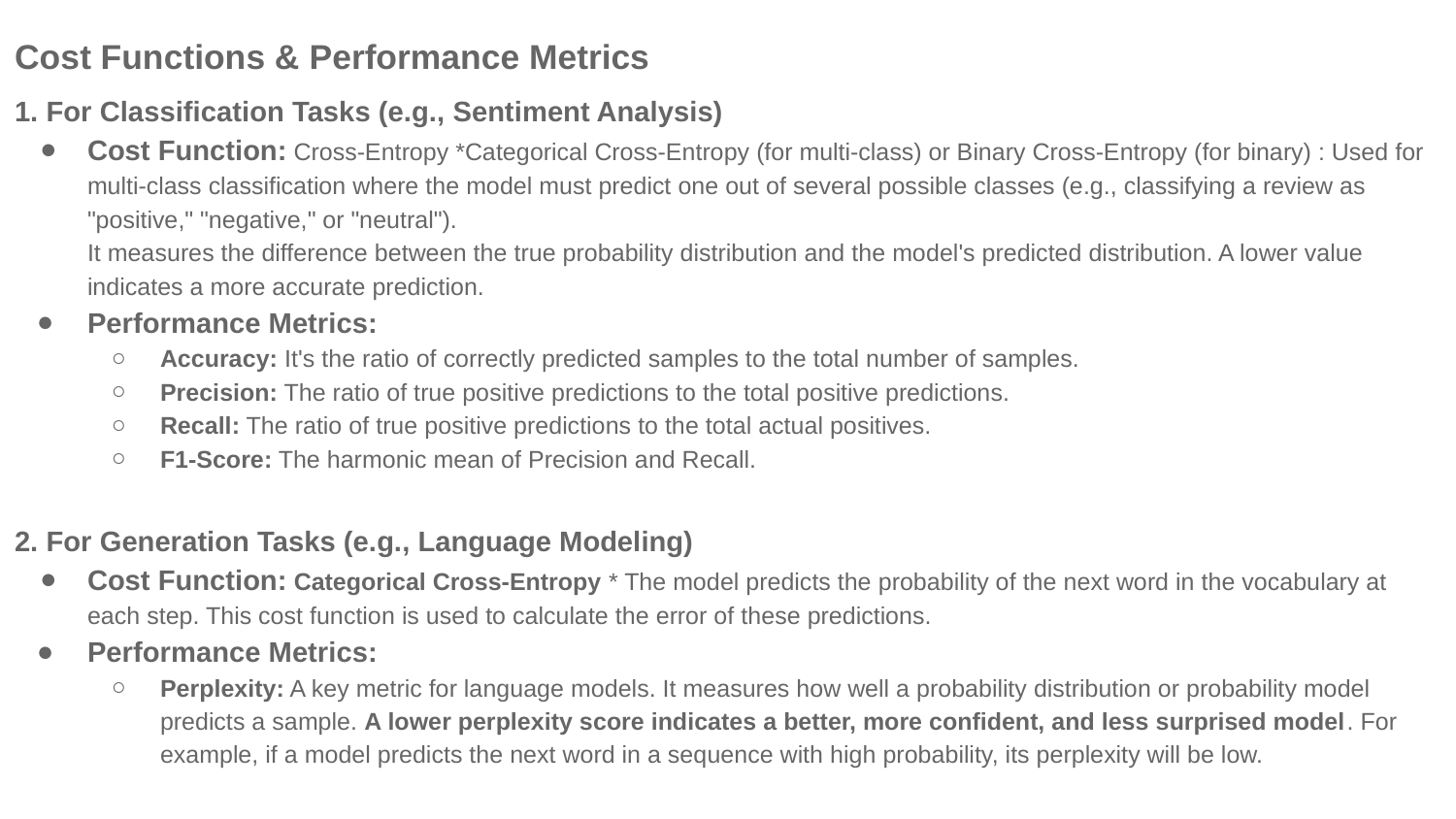

Cost Functions & Performance Metrics
1. For Classification Tasks (e.g., Sentiment Analysis)
Cost Function: Cross-Entropy *Categorical Cross-Entropy (for multi-class) or Binary Cross-Entropy (for binary) : Used for multi-class classification where the model must predict one out of several possible classes (e.g., classifying a review as "positive," "negative," or "neutral").
It measures the difference between the true probability distribution and the model's predicted distribution. A lower value indicates a more accurate prediction.
Performance Metrics:
Accuracy: It's the ratio of correctly predicted samples to the total number of samples.
Precision: The ratio of true positive predictions to the total positive predictions.
Recall: The ratio of true positive predictions to the total actual positives.
F1-Score: The harmonic mean of Precision and Recall.

2. For Generation Tasks (e.g., Language Modeling)
Cost Function: Categorical Cross-Entropy * The model predicts the probability of the next word in the vocabulary at each step. This cost function is used to calculate the error of these predictions.
Performance Metrics:
Perplexity: A key metric for language models. It measures how well a probability distribution or probability model predicts a sample. A lower perplexity score indicates a better, more confident, and less surprised model. For example, if a model predicts the next word in a sequence with high probability, its perplexity will be low.